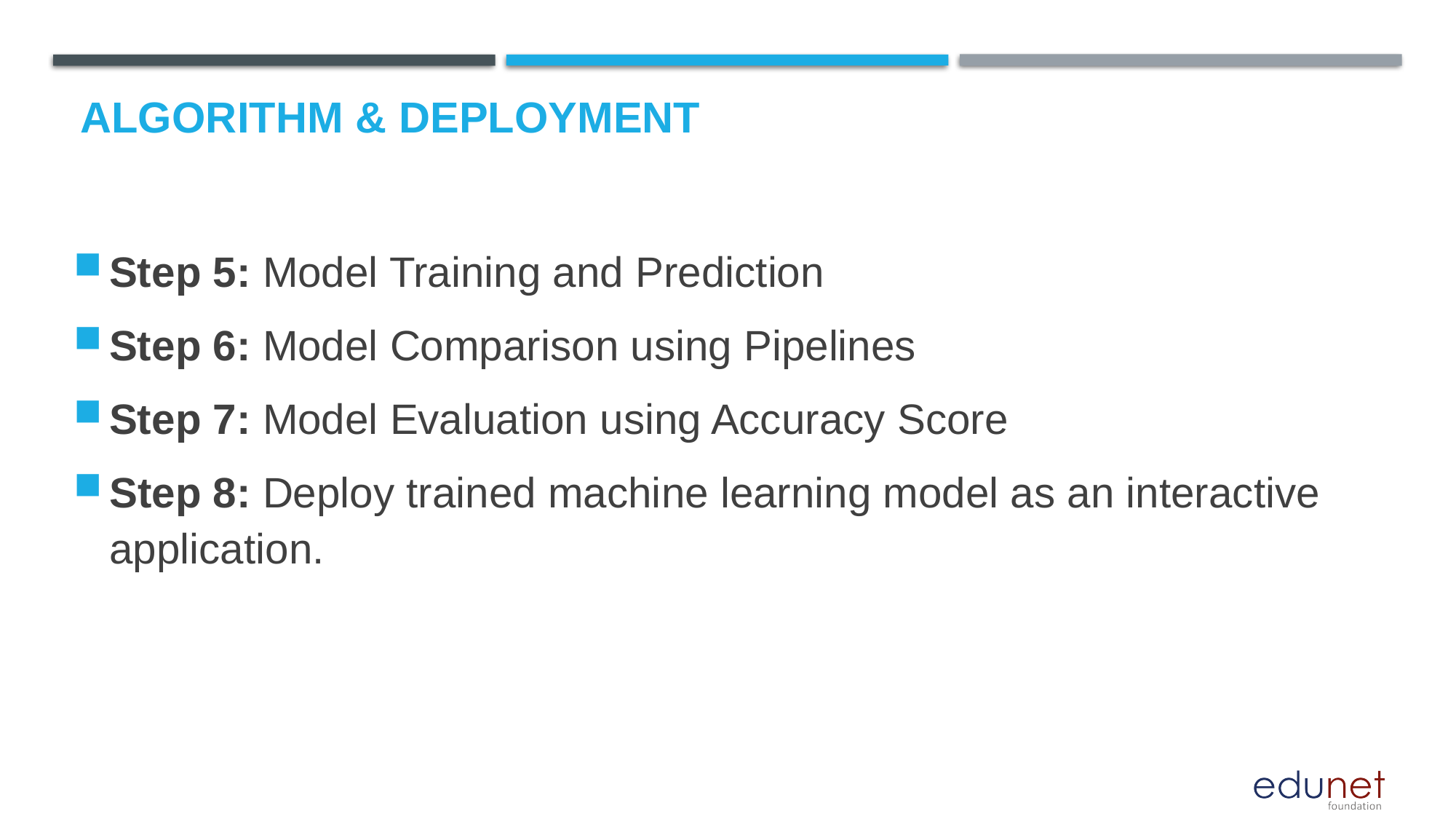

# Algorithm & Deployment
Step 5: Model Training and Prediction
Step 6: Model Comparison using Pipelines
Step 7: Model Evaluation using Accuracy Score
Step 8: Deploy trained machine learning model as an interactive application.